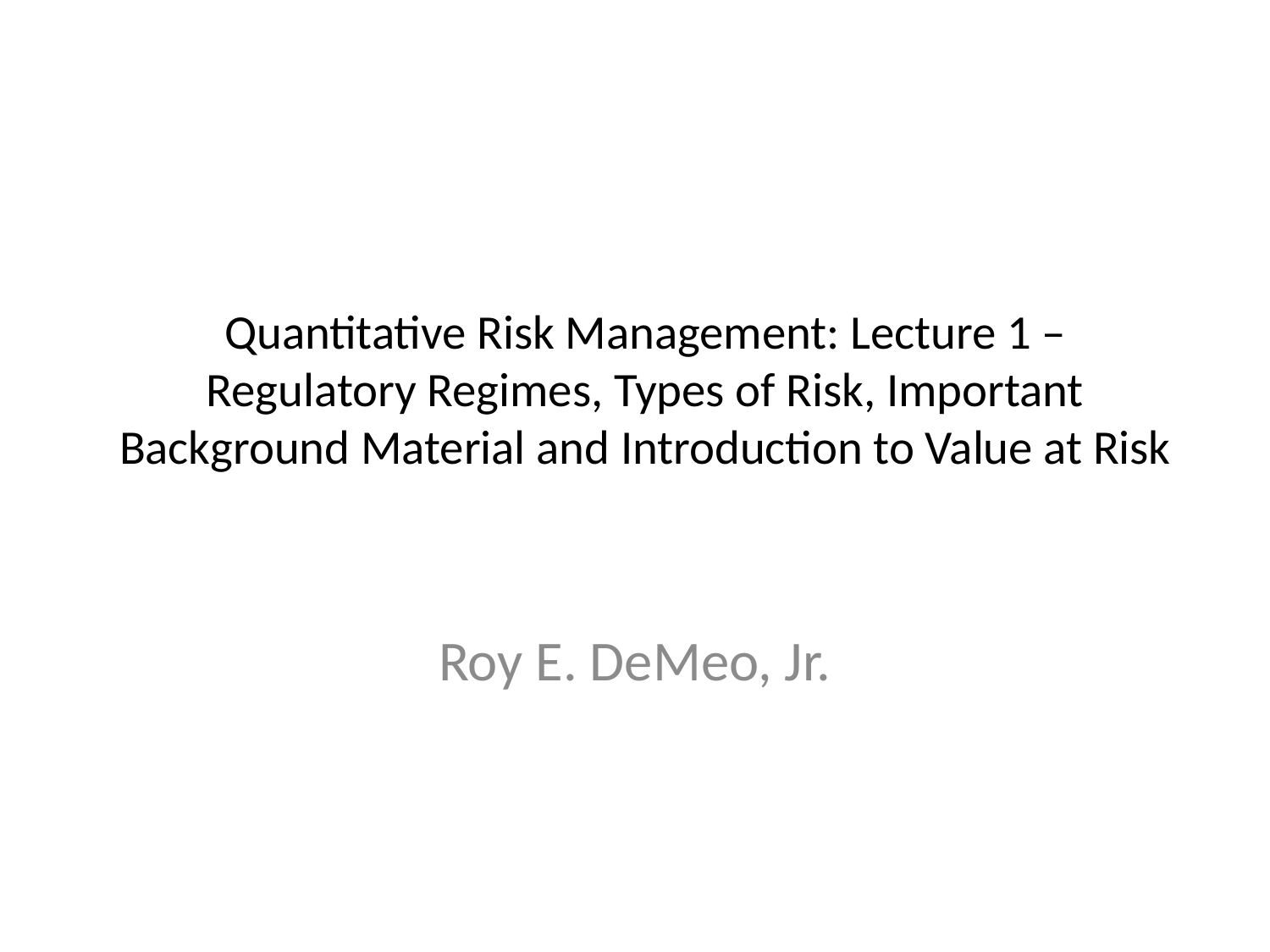

# Quantitative Risk Management: Lecture 1 – Regulatory Regimes, Types of Risk, Important Background Material and Introduction to Value at Risk

Roy E. DeMeo, Jr.